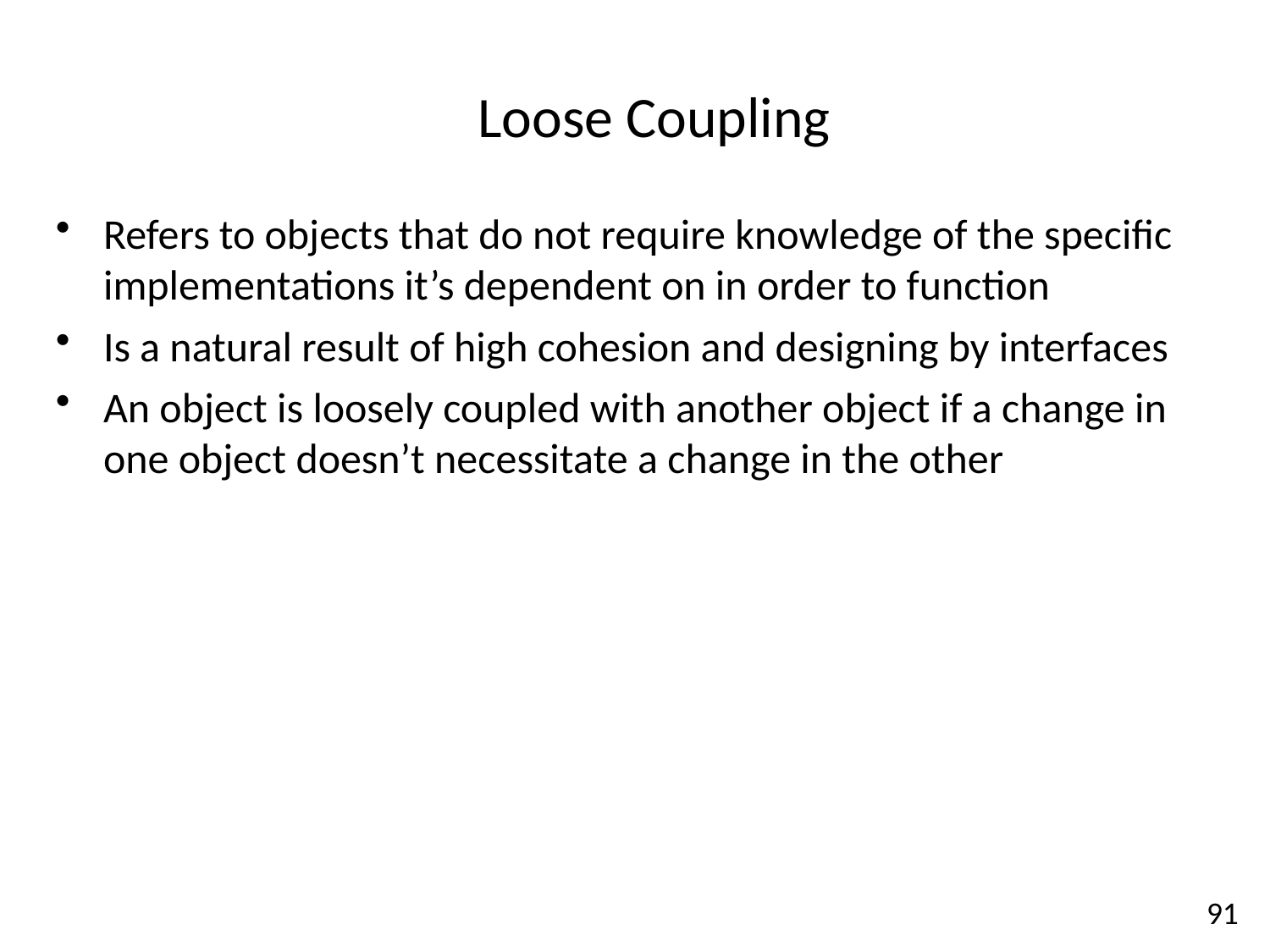

Loose Coupling
Refers to objects that do not require knowledge of the specific implementations it’s dependent on in order to function
Is a natural result of high cohesion and designing by interfaces
An object is loosely coupled with another object if a change in one object doesn’t necessitate a change in the other

91